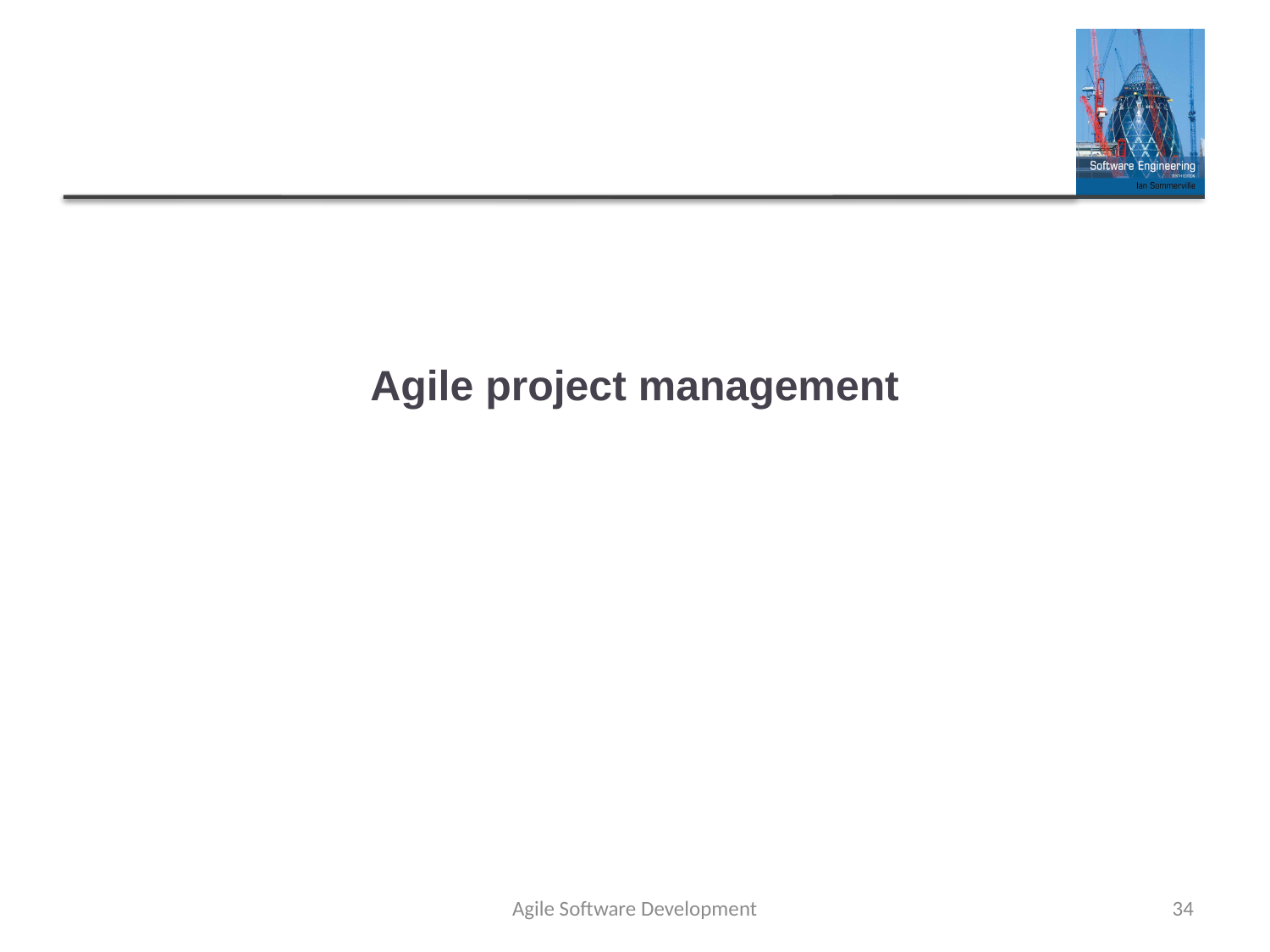

# Agile project management
Agile Software Development
34